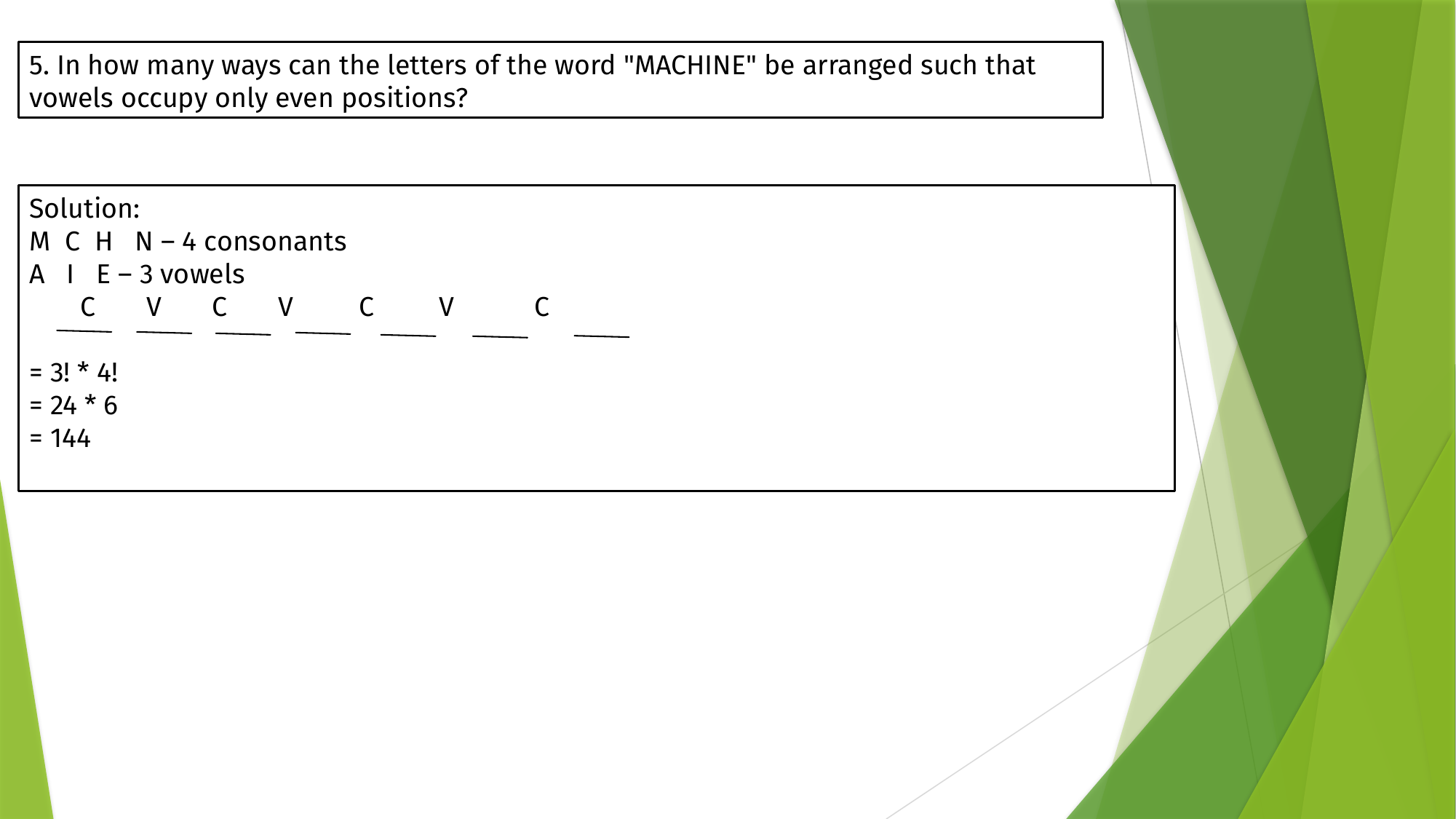

5. In how many ways can the letters of the word "MACHINE" be arranged such that
vowels occupy only even positions?
Solution:
M  C  H   N – 4 consonants
A   I   E – 3 vowels
       C       V       C       V         C         V           C

= 3! * 4!
= 24 * 6
= 144